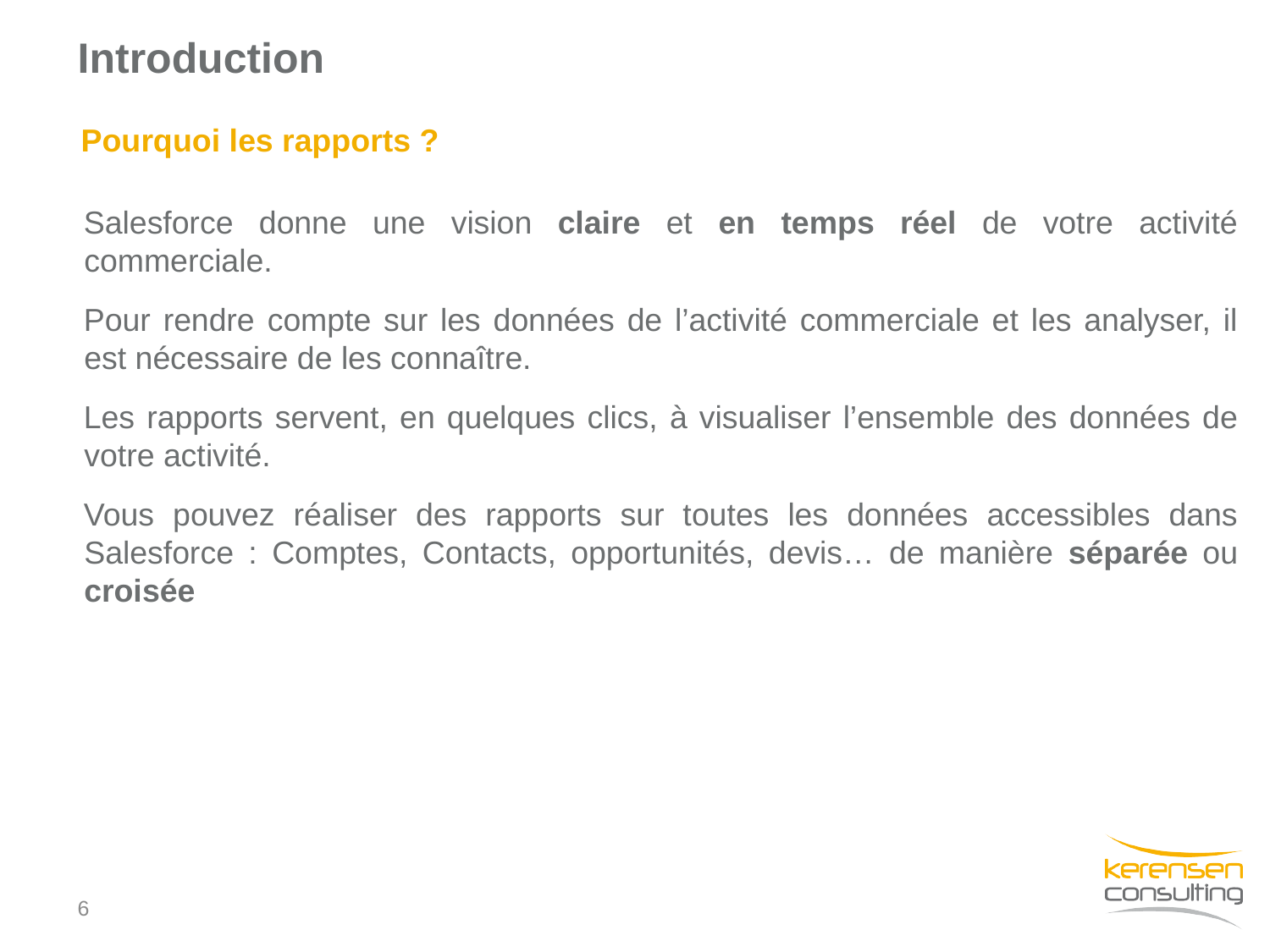

# Introduction
Pourquoi les rapports ?
Salesforce donne une vision claire et en temps réel de votre activité commerciale.
Pour rendre compte sur les données de l’activité commerciale et les analyser, il est nécessaire de les connaître.
Les rapports servent, en quelques clics, à visualiser l’ensemble des données de votre activité.
Vous pouvez réaliser des rapports sur toutes les données accessibles dans Salesforce : Comptes, Contacts, opportunités, devis… de manière séparée ou croisée
6